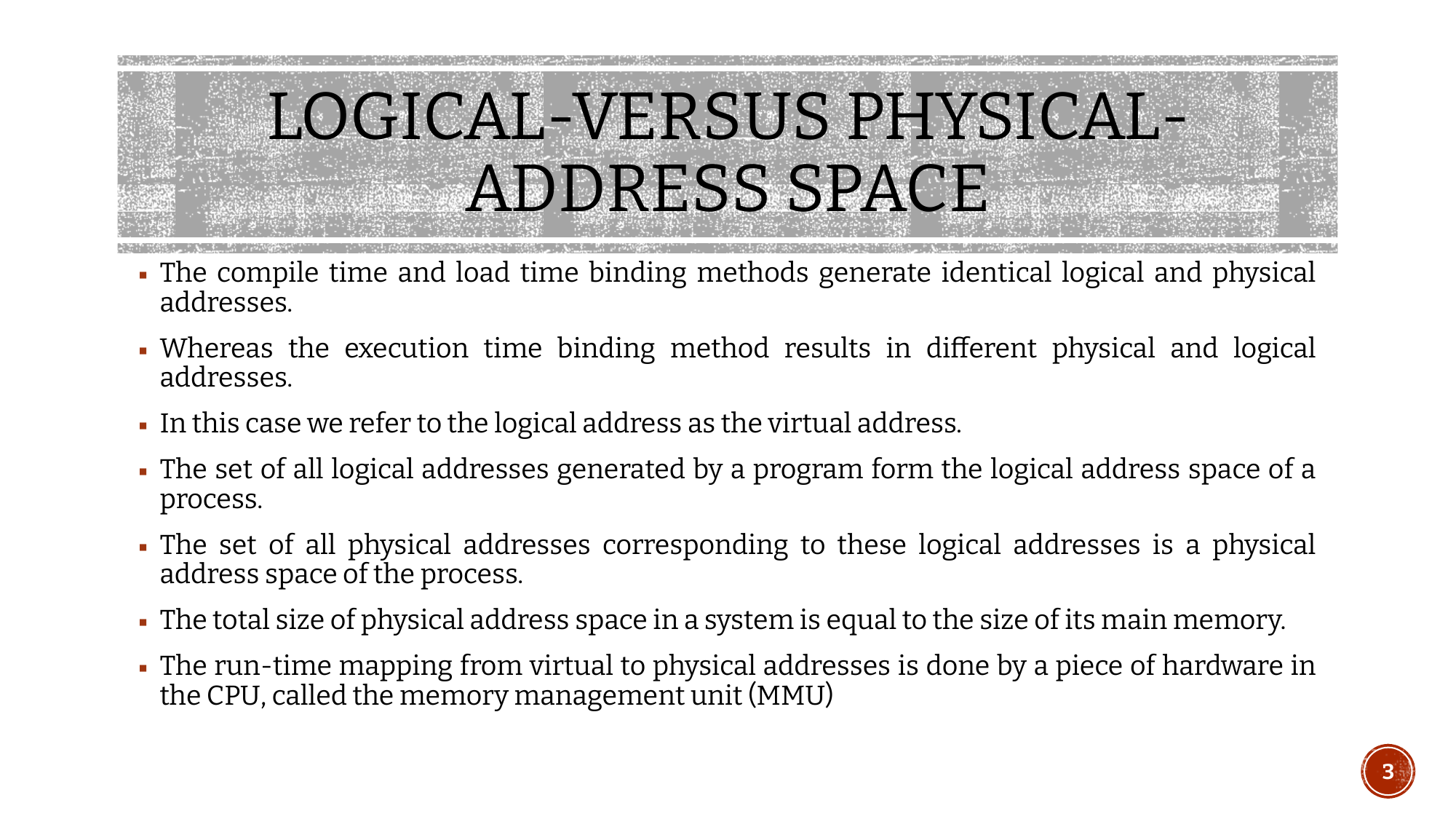

# LOGICAL-VERSUS PHYSICAL-ADDRESS SPACE

The compile time and load time binding methods generate identical logical and physical addresses.
Whereas the execution time binding method results in different physical and logical addresses.
In this case we refer to the logical address as the virtual address.
The set of all logical addresses generated by a program form the logical address space of a process.
The set of all physical addresses corresponding to these logical addresses is a physical address space of the process.
The total size of physical address space in a system is equal to the size of its main memory.
The run-time mapping from virtual to physical addresses is done by a piece of hardware in the CPU, called the memory management unit (MMU)

3